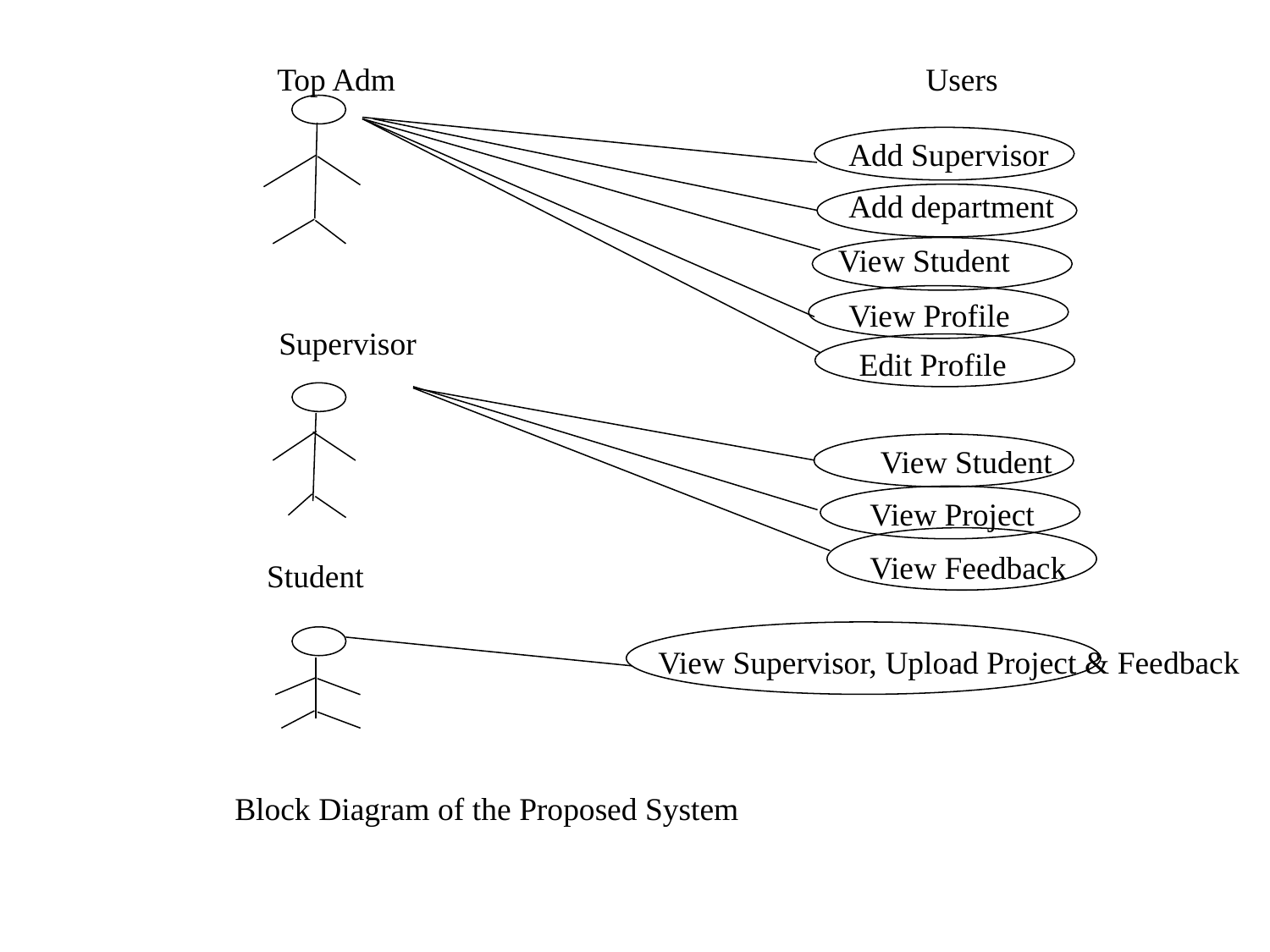

Top Adm                                                                  Users

Add Supervisor
Add department
View Student

View Profile
                Supervisor
Edit Profile
View Student
View Project
View Feedback
    Student
View Supervisor, Upload Project & Feedback
Block Diagram of the Proposed System